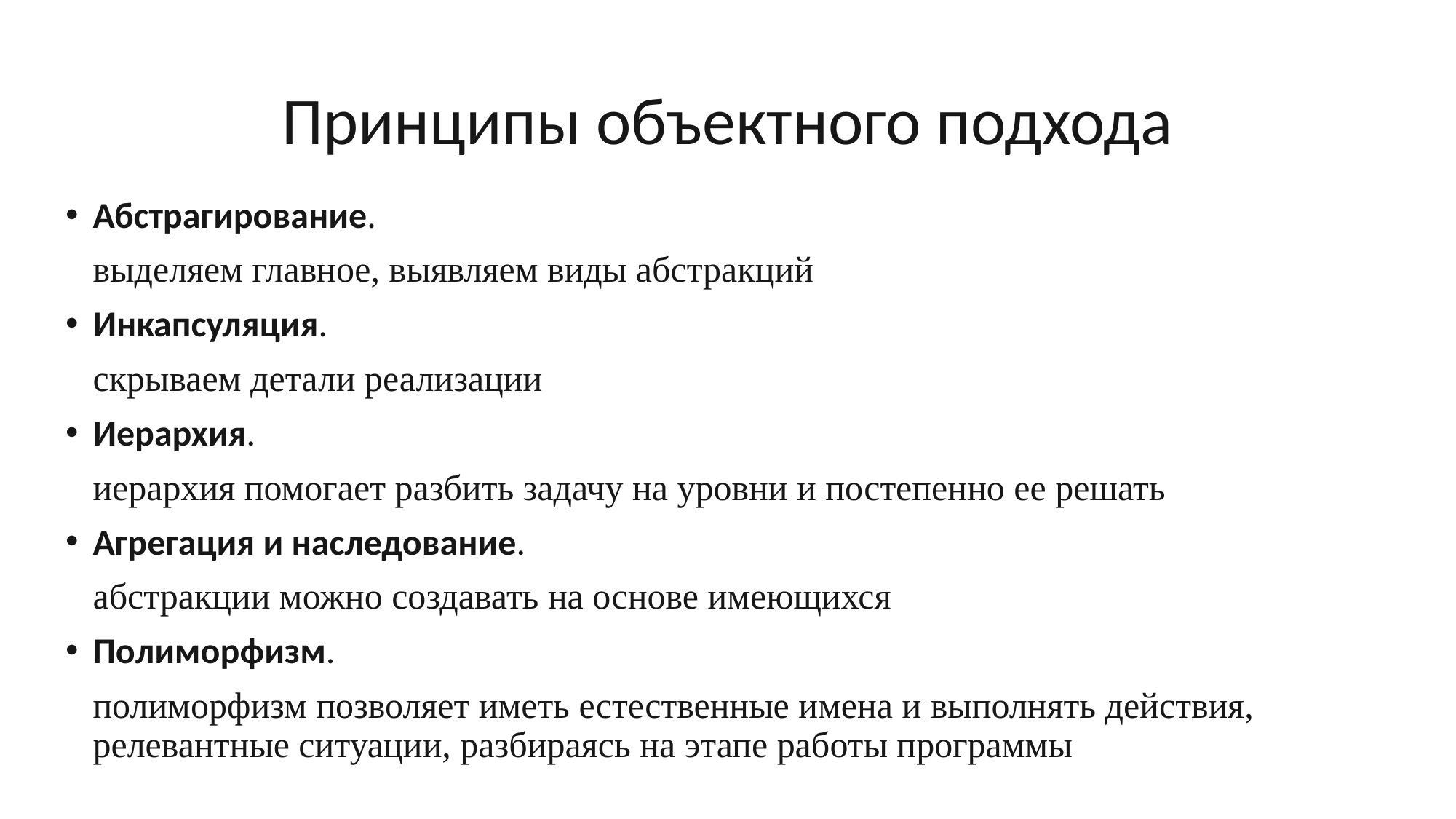

# Принципы объектного подхода
Абстрагирование.
	выделяем главное, выявляем виды абстракций
Инкапсуляция.
	скрываем детали реализации
Иерархия.
	иерархия помогает разбить задачу на уровни и постепенно ее решать
Агрегация и наследование.
	абстракции можно создавать на основе имеющихся
Полиморфизм.
	полиморфизм позволяет иметь естественные имена и выполнять действия, релевантные ситуации, разбираясь на этапе работы программы